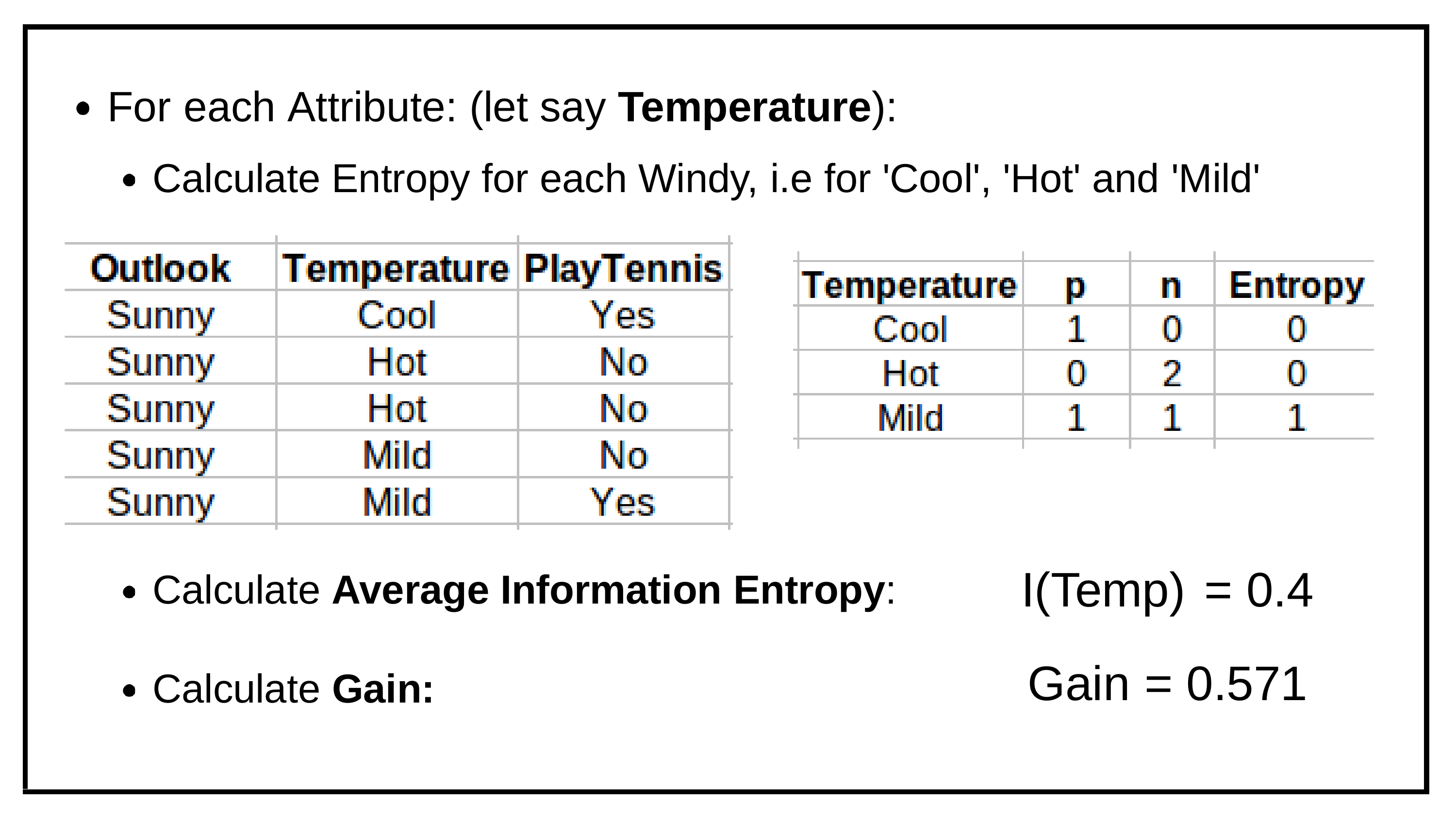

# For	each	Attribute:	(let	say Temperature):

Calculate Entropy for each Windy, i.e for 'Cool', 'Hot' and 'Mild'

I(Temp)	=	0.4
Gain	=	0.571
Calculate Average Information Entropy:

Calculate Gain: